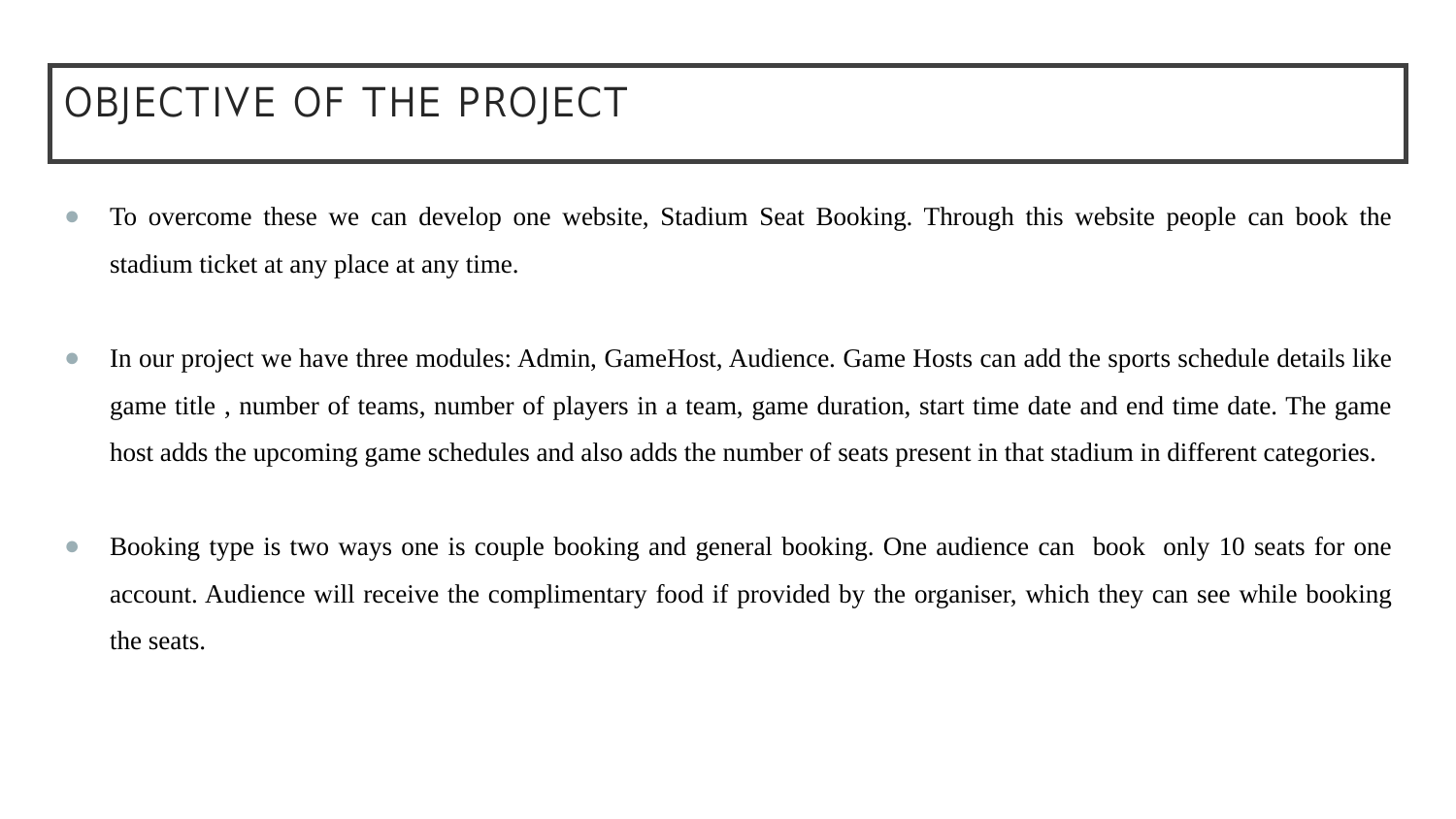

# Objective Of the Project
To overcome these we can develop one website, Stadium Seat Booking. Through this website people can book the stadium ticket at any place at any time.

In our project we have three modules: Admin, GameHost, Audience. Game Hosts can add the sports schedule details like game title , number of teams, number of players in a team, game duration, start time date and end time date. The game host adds the upcoming game schedules and also adds the number of seats present in that stadium in different categories.

Booking type is two ways one is couple booking and general booking. One audience can  book  only 10 seats for one account. Audience will receive the complimentary food if provided by the organiser, which they can see while booking the seats.